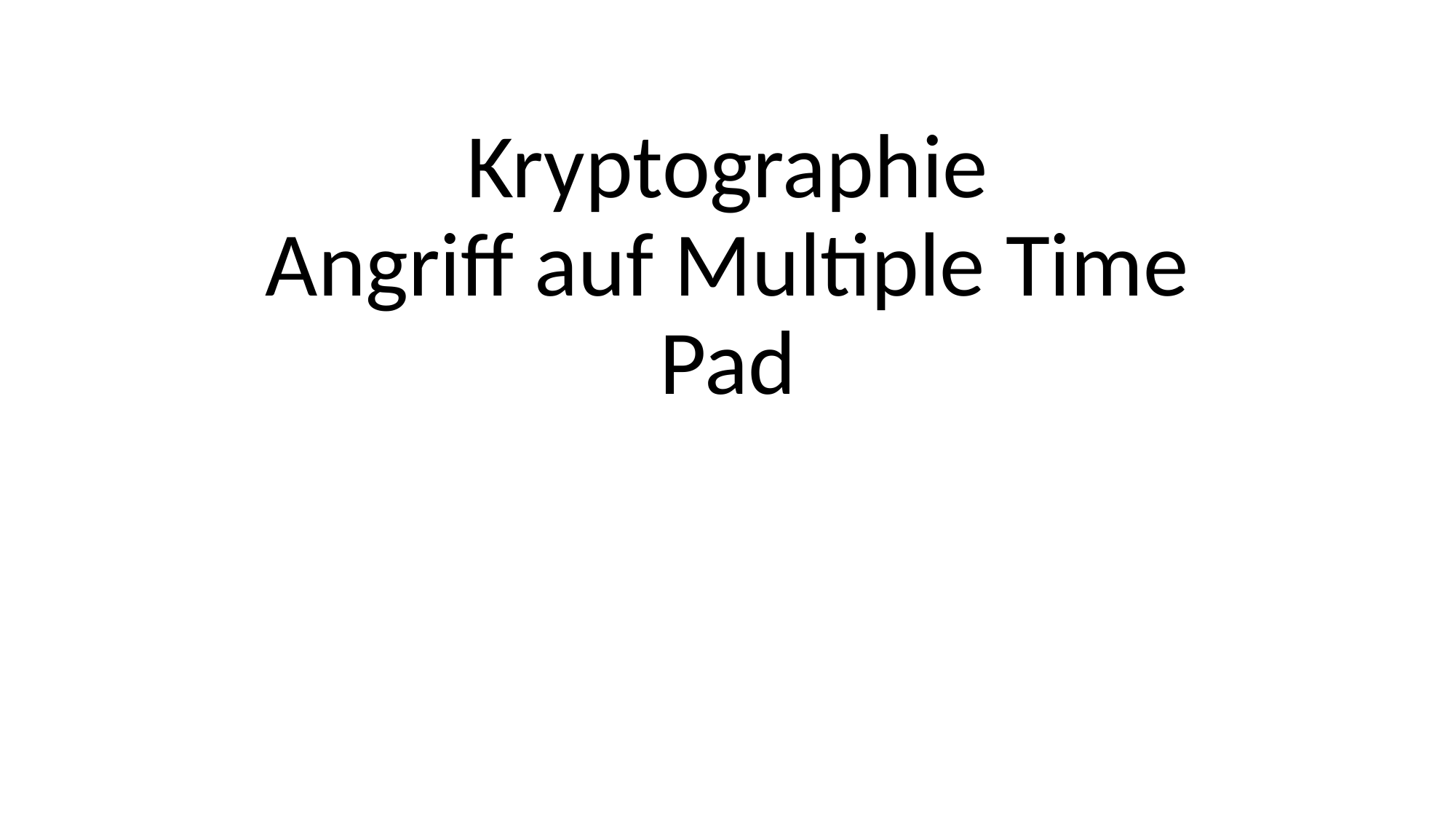

# Kryptographie Angriff auf Multiple Time Pad